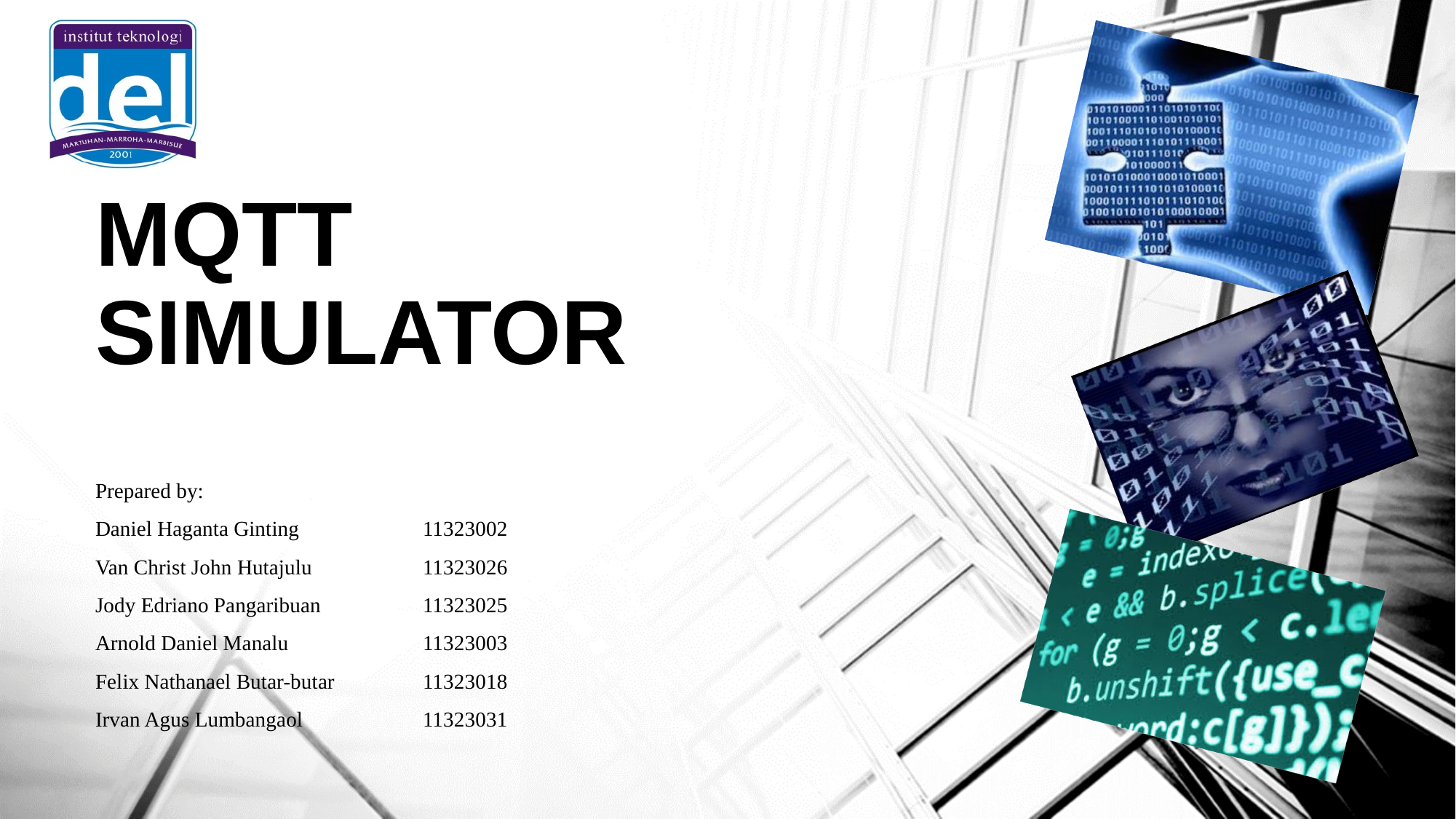

# MQTT SIMULATOR
Prepared by:
Daniel Haganta Ginting 		11323002
Van Christ John Hutajulu		11323026
Jody Edriano Pangaribuan	11323025
Arnold Daniel Manalu		11323003
Felix Nathanael Butar-butar	11323018
Irvan Agus Lumbangaol		11323031